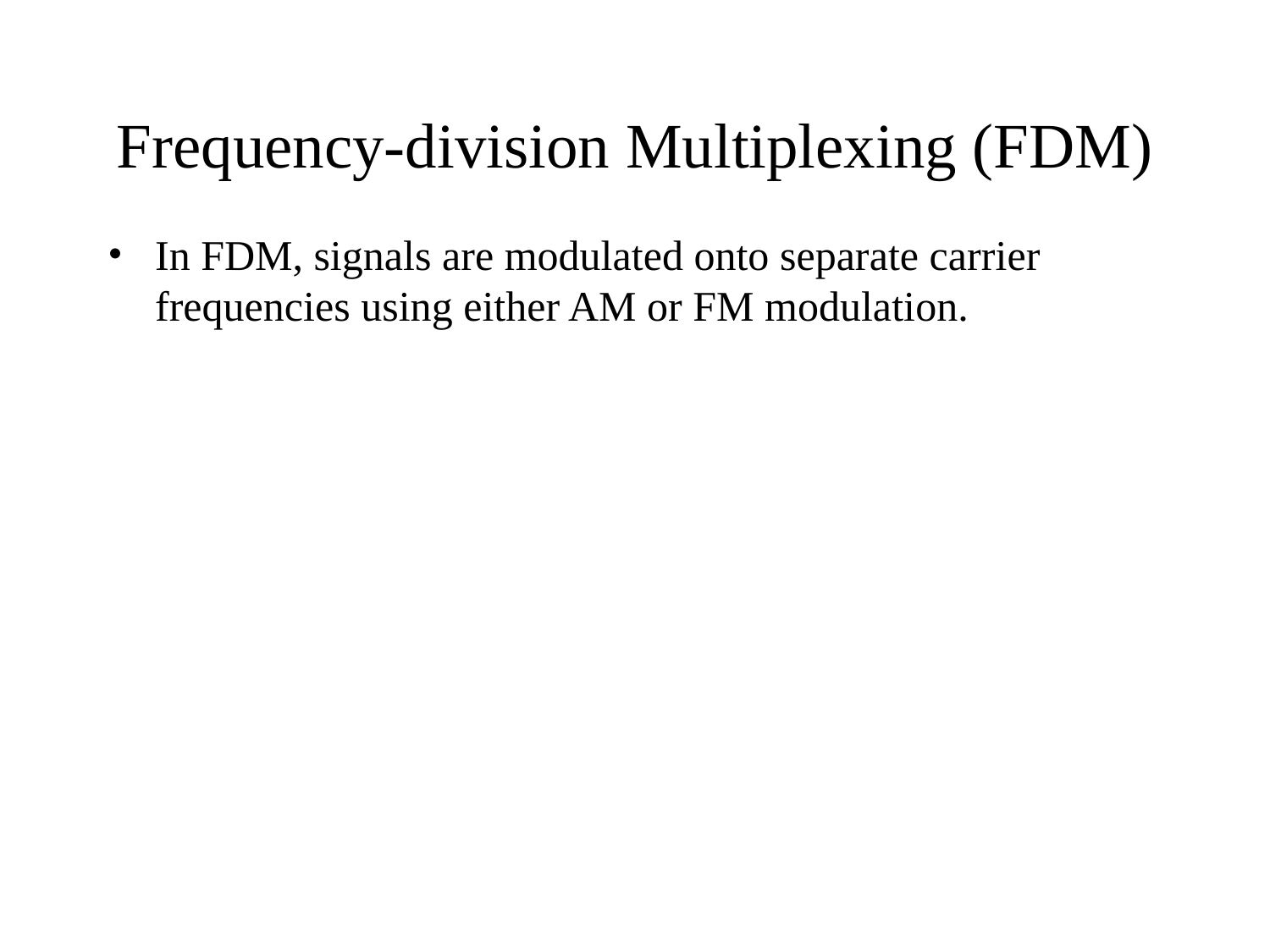

Frequency-division Multiplexing (FDM)
In FDM, signals are modulated onto separate carrier frequencies using either AM or FM modulation.